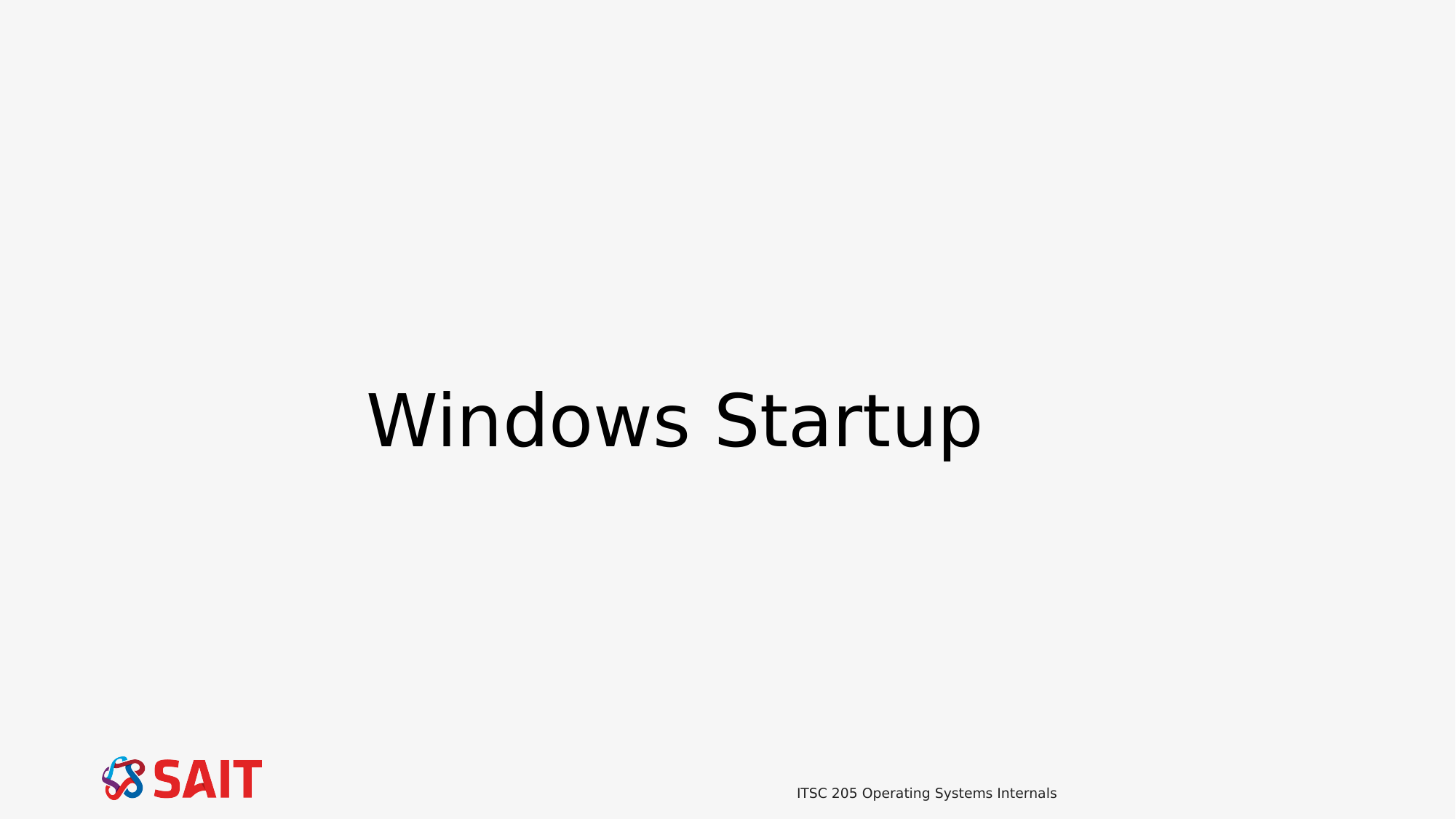

# Windows Startup
ITSC 205 Operating Systems Internals